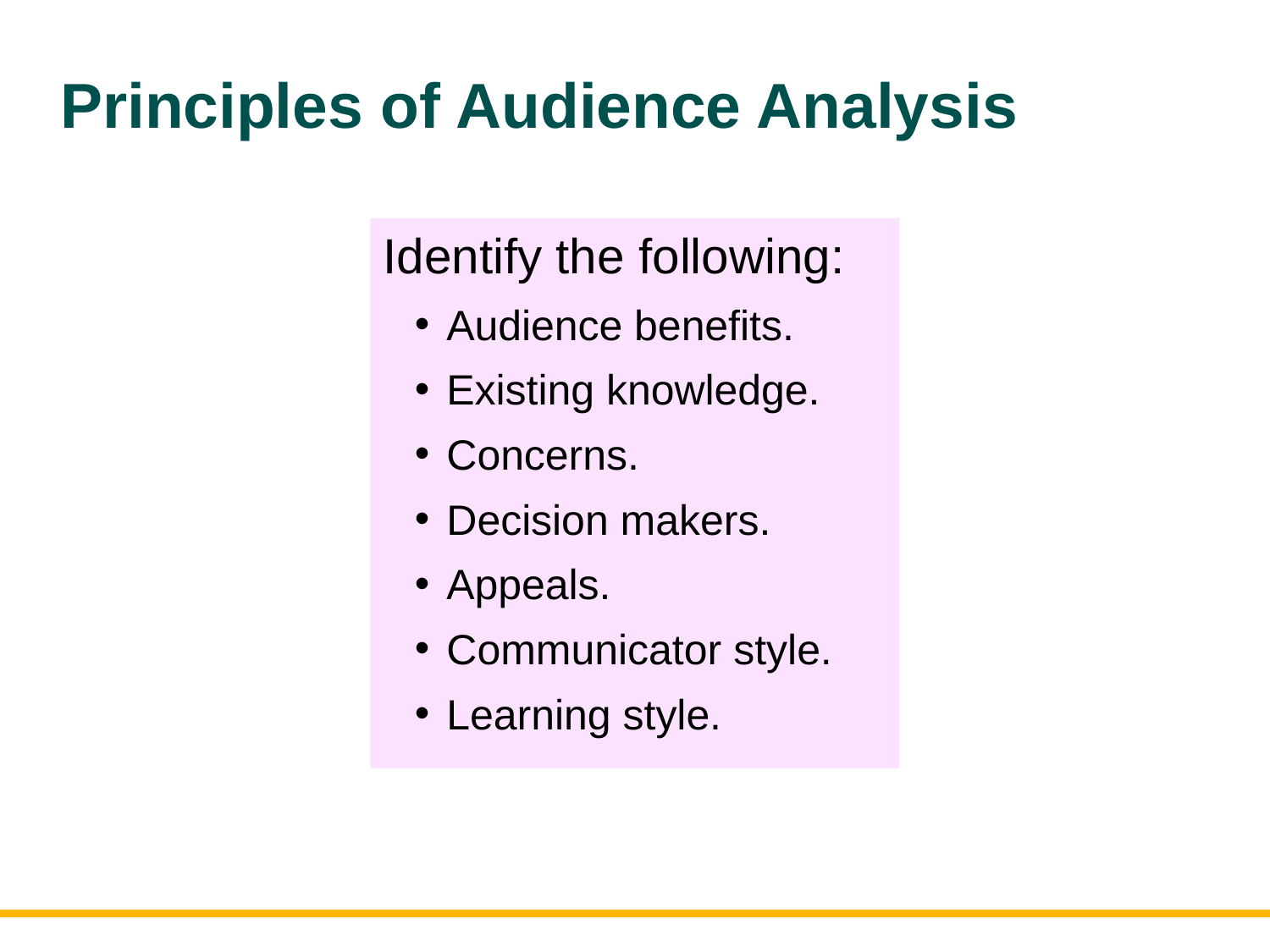

# Principles of Audience Analysis
Identify the following:
Audience benefits.
Existing knowledge.
Concerns.
Decision makers.
Appeals.
Communicator style.
Learning style.